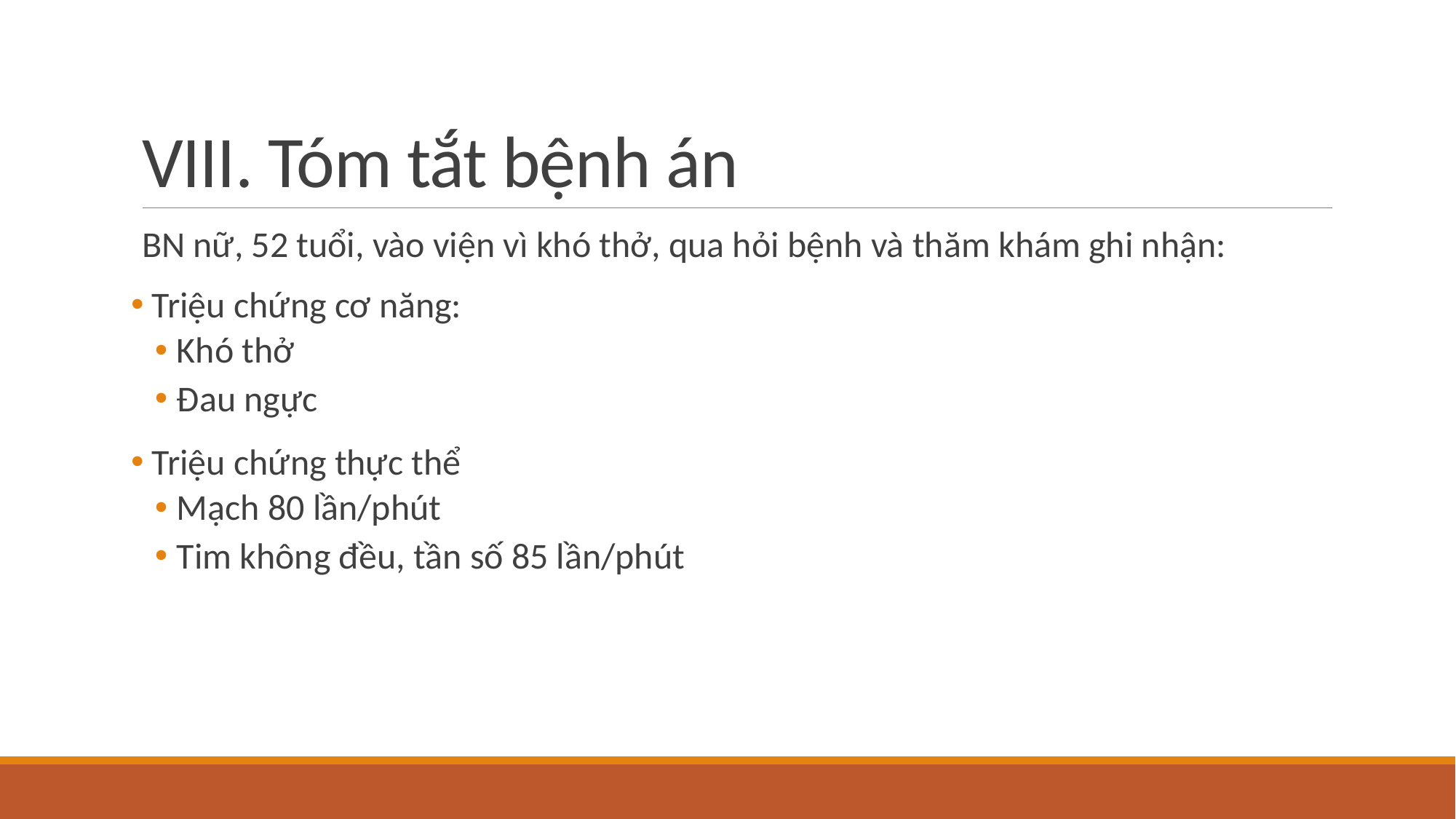

# VIII. Tóm tắt bệnh án
BN nữ, 52 tuổi, vào viện vì khó thở, qua hỏi bệnh và thăm khám ghi nhận:
 Triệu chứng cơ năng:
Khó thở
Đau ngực
 Triệu chứng thực thể
Mạch 80 lần/phút
Tim không đều, tần số 85 lần/phút